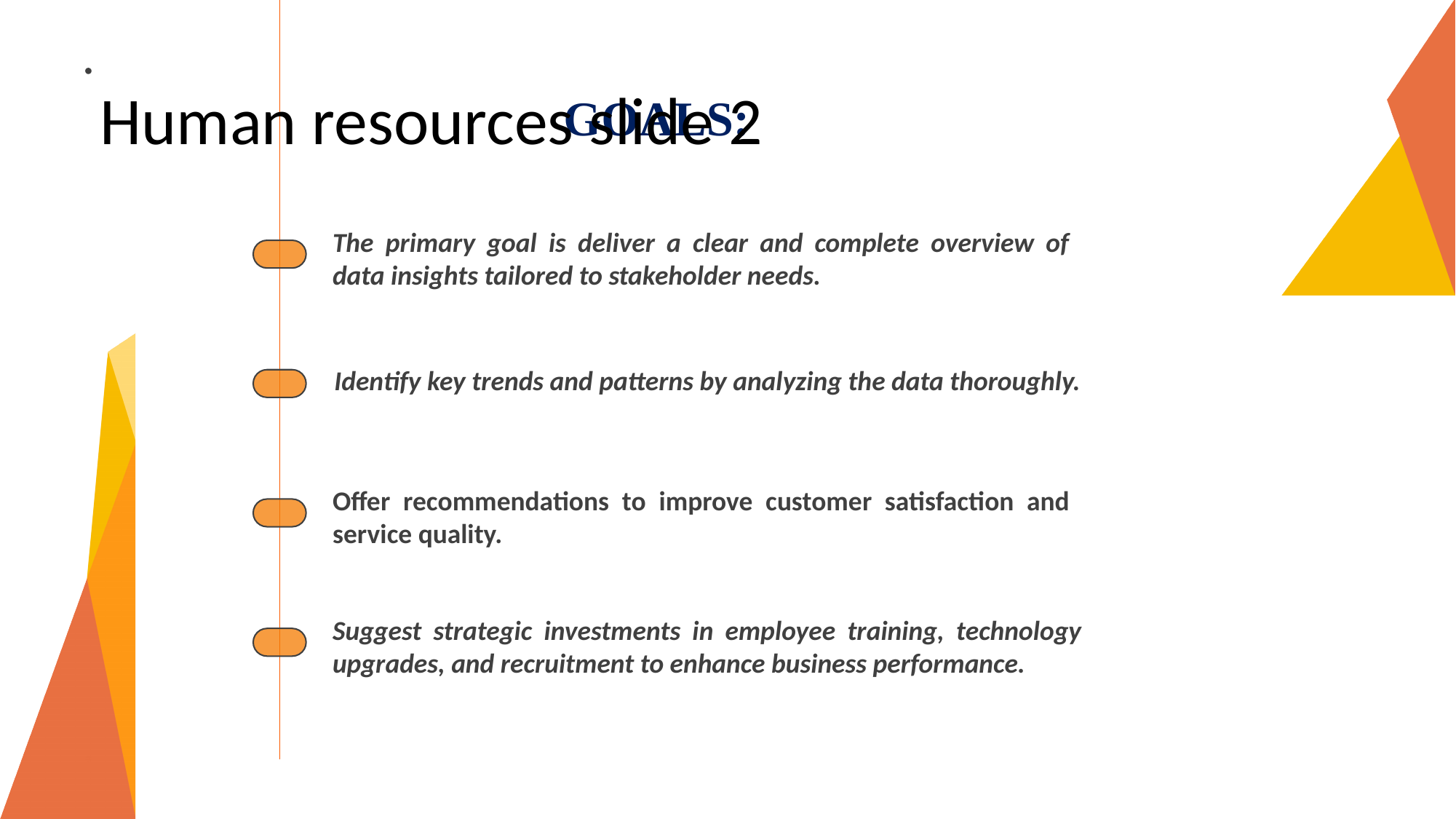

# Human resources slide 2

GOALS:
The primary goal is deliver a clear and complete overview of data insights tailored to stakeholder needs.

Offer recommendations to improve customer satisfaction and service quality.

Suggest strategic investments in employee training, technology upgrades, and recruitment to enhance business performance.

Identify key trends and patterns by analyzing the data thoroughly.